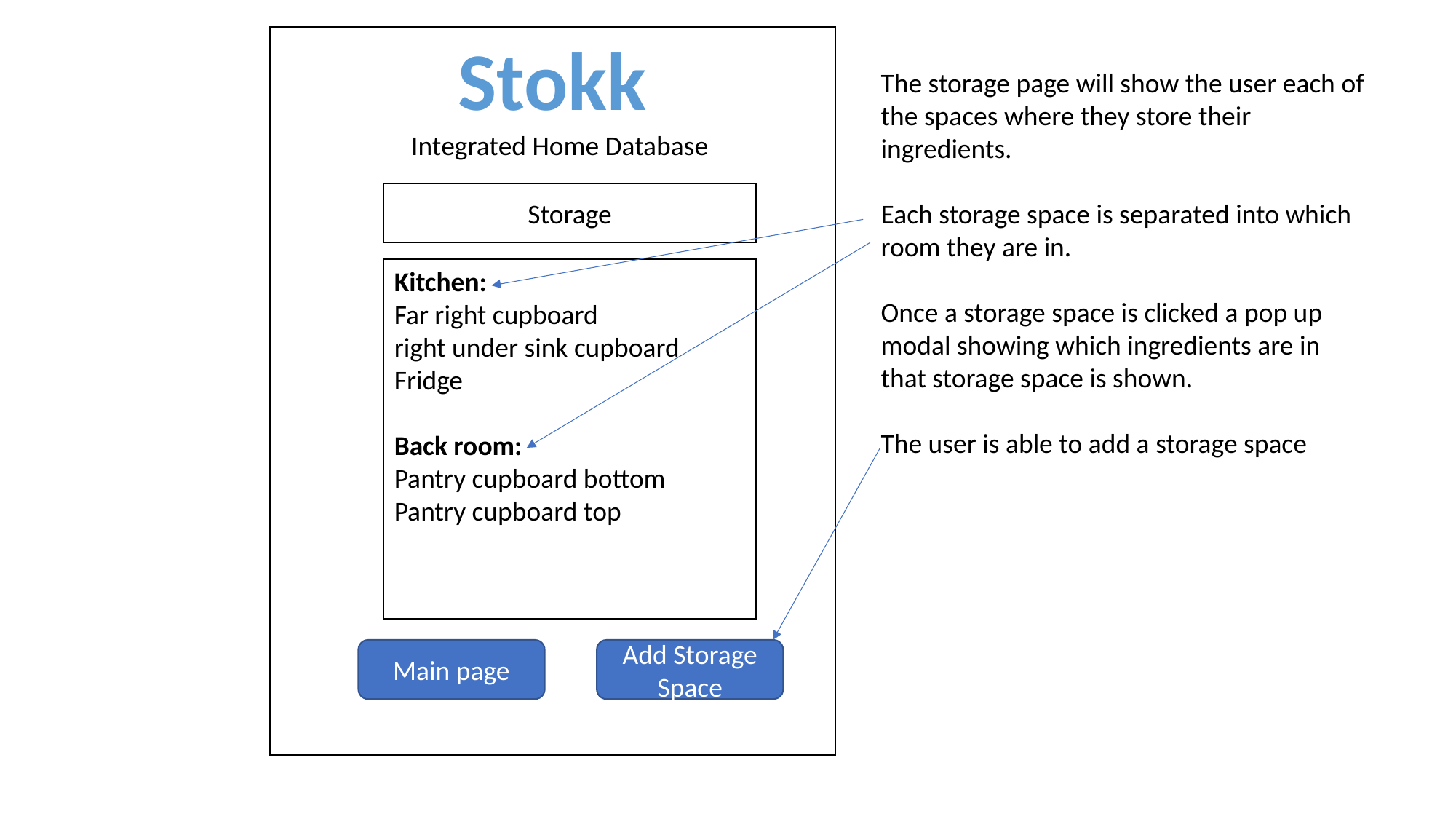

Stokk

The storage page will show the user each of the spaces where they store their ingredients.

Each storage space is separated into which room they are in.

Once a storage space is clicked a pop up modal showing which ingredients are in that storage space is shown.

The user is able to add a storage space
Integrated Home Database
Storage
Kitchen:
Far right cupboard
right under sink cupboard
Fridge

Back room:
Pantry cupboard bottom
Pantry cupboard top

Main page
Add Storage Space